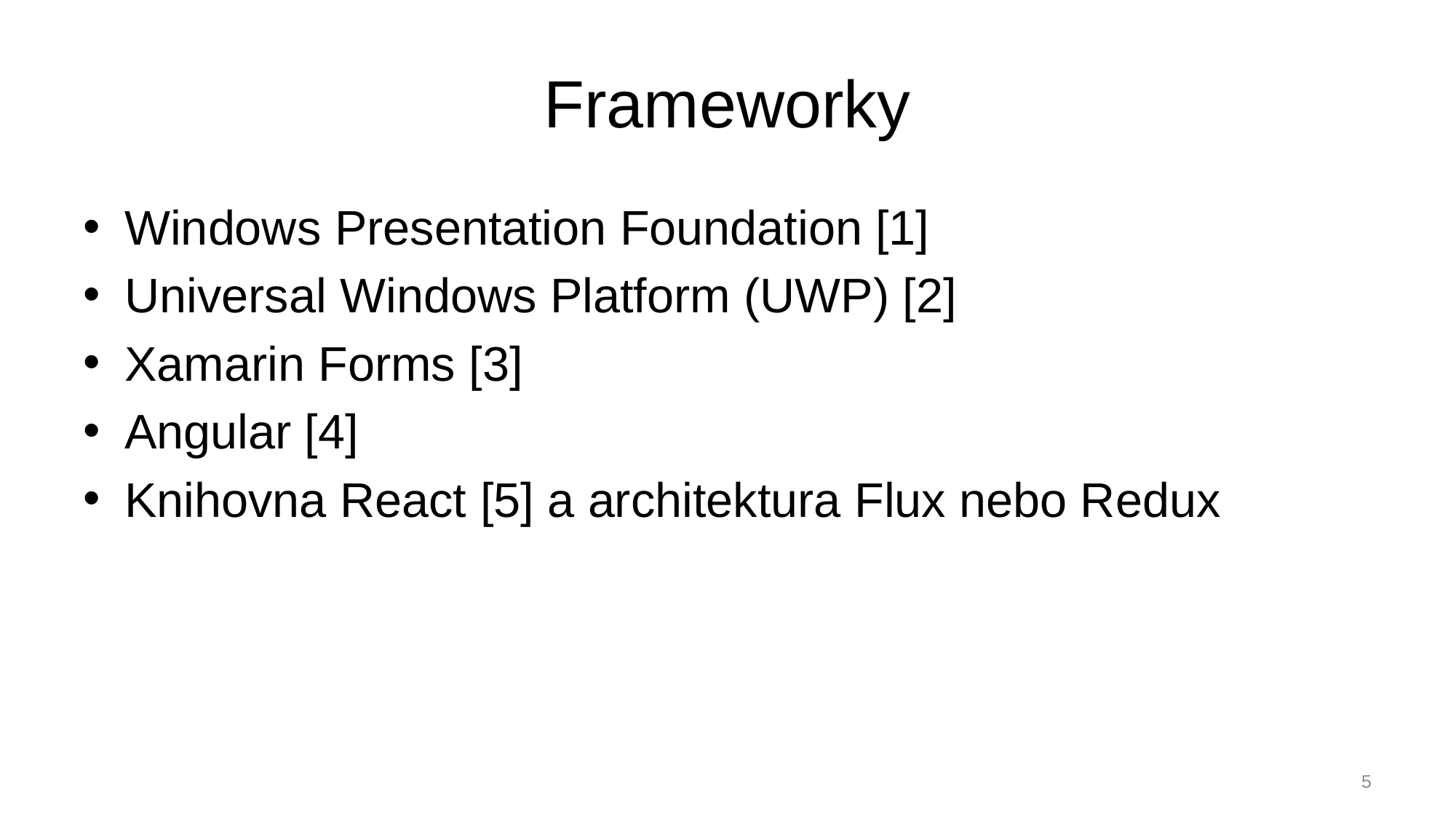

# Frameworky
Windows Presentation Foundation [1]
Universal Windows Platform (UWP) [2]
Xamarin Forms [3]
Angular [4]
Knihovna React [5] a architektura Flux nebo Redux

5